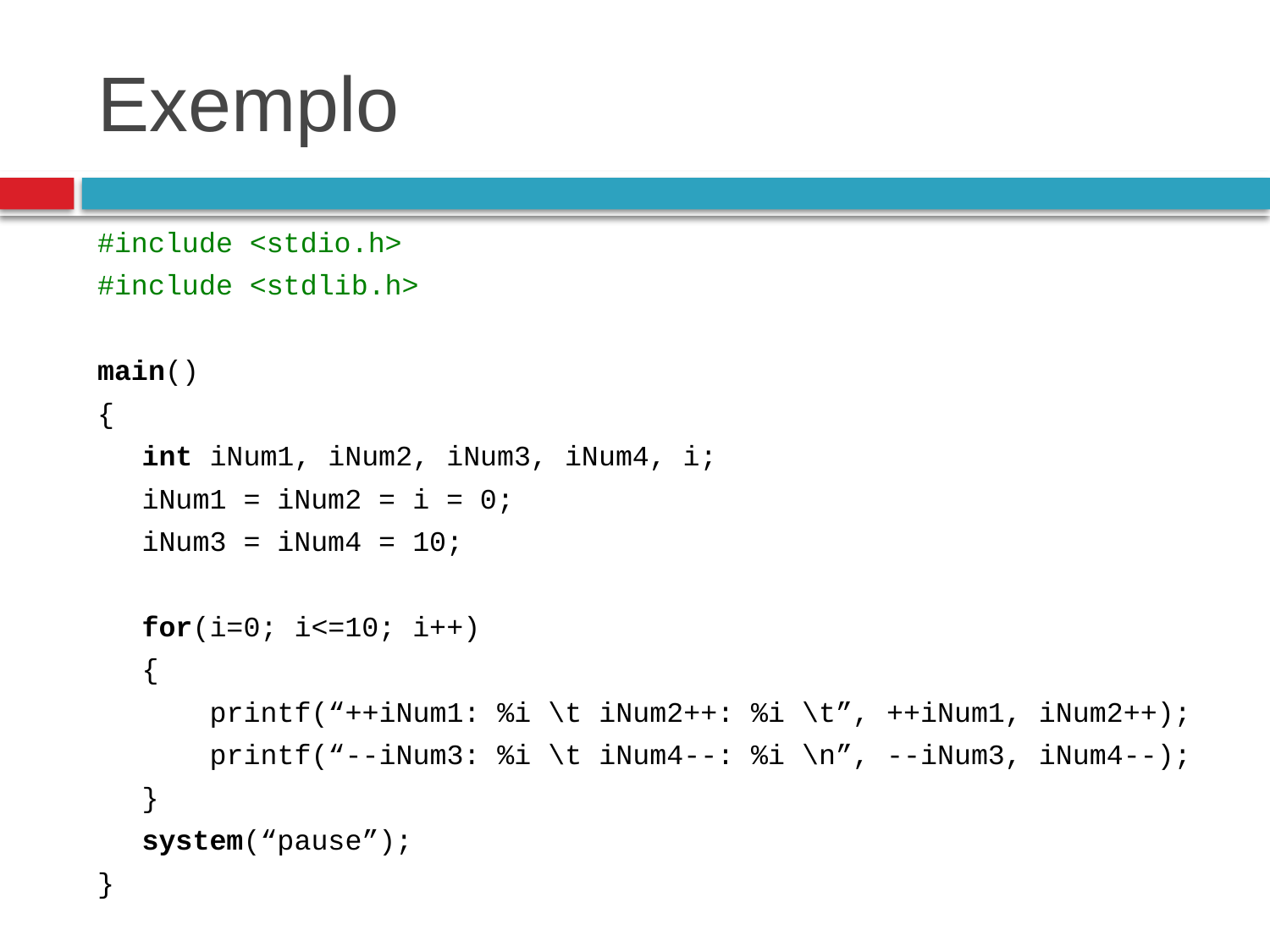

# Exemplo
#include <stdio.h>
#include <stdlib.h>

main()
{
	int iNum1, iNum2, iNum3, iNum4, i;
	iNum1 = iNum2 = i = 0;
	iNum3 = iNum4 = 10;

	for(i=0; i<=10; i++)
	{
	    printf(“++iNum1: %i \t iNum2++: %i \t”, ++iNum1, iNum2++);
	    printf(“--iNum3: %i \t iNum4--: %i \n”, --iNum3, iNum4--);
	}
	system(“pause”);
}